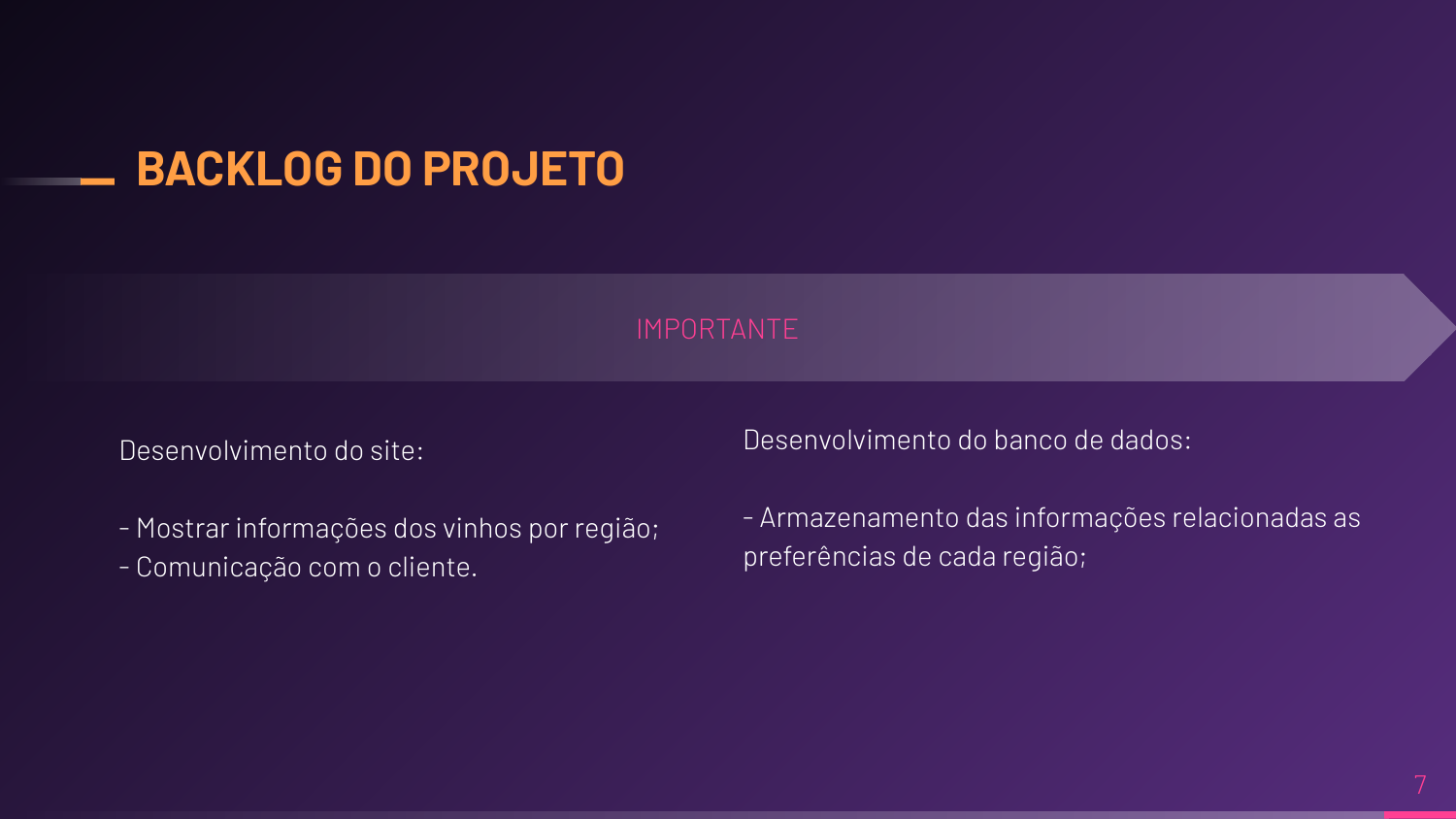

# BACKLOG DO PROJETO
            IMPORTANTE
Desenvolvimento do banco de dados:

- Armazenamento das informações relacionadas as preferências de cada região;
Desenvolvimento do site:

- Mostrar informações dos vinhos por região;
- Comunicação com o cliente.
7